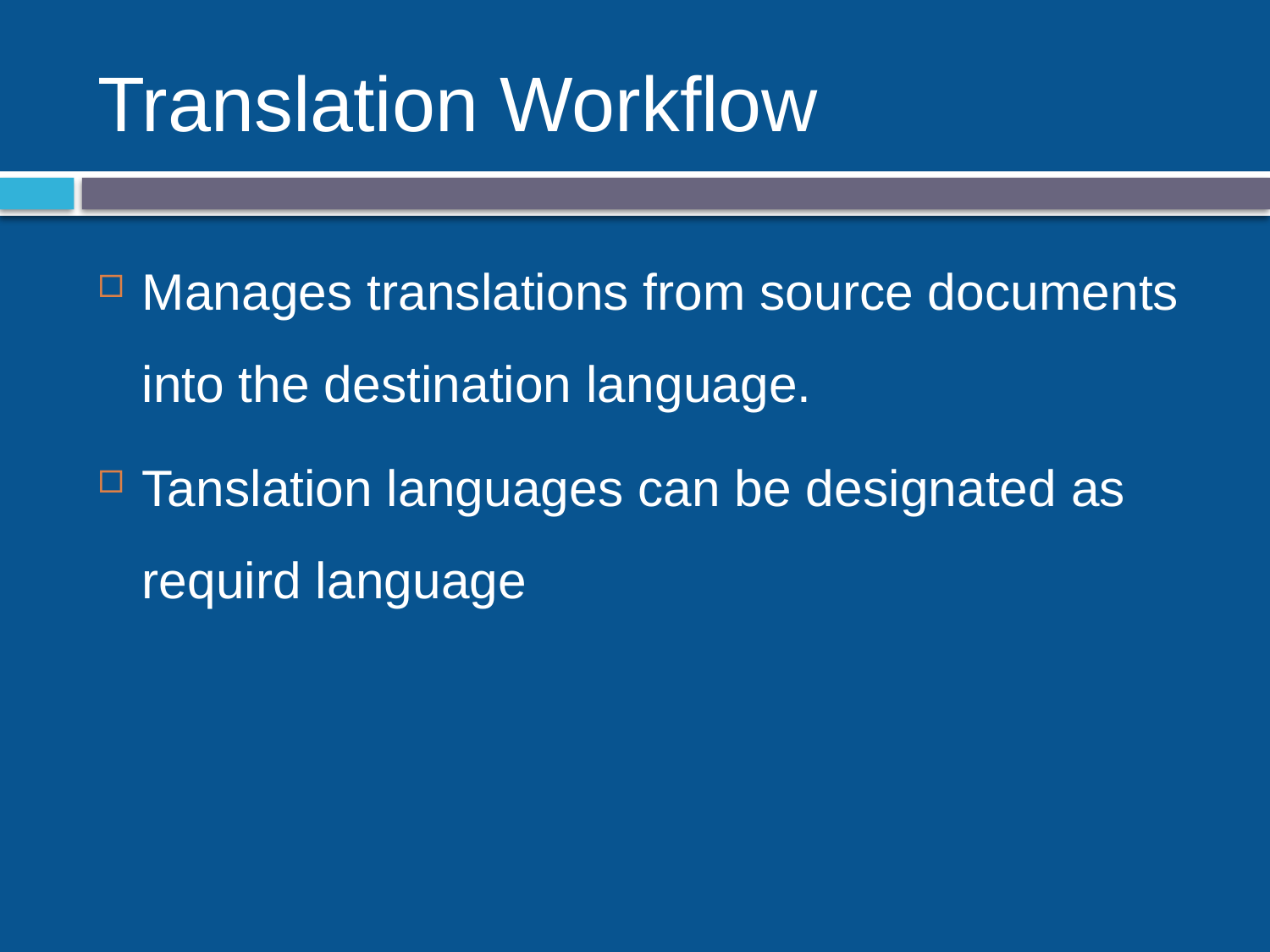

# Translation Workflow
Manages translations from source documents into the destination language.
Tanslation languages can be designated as requird language